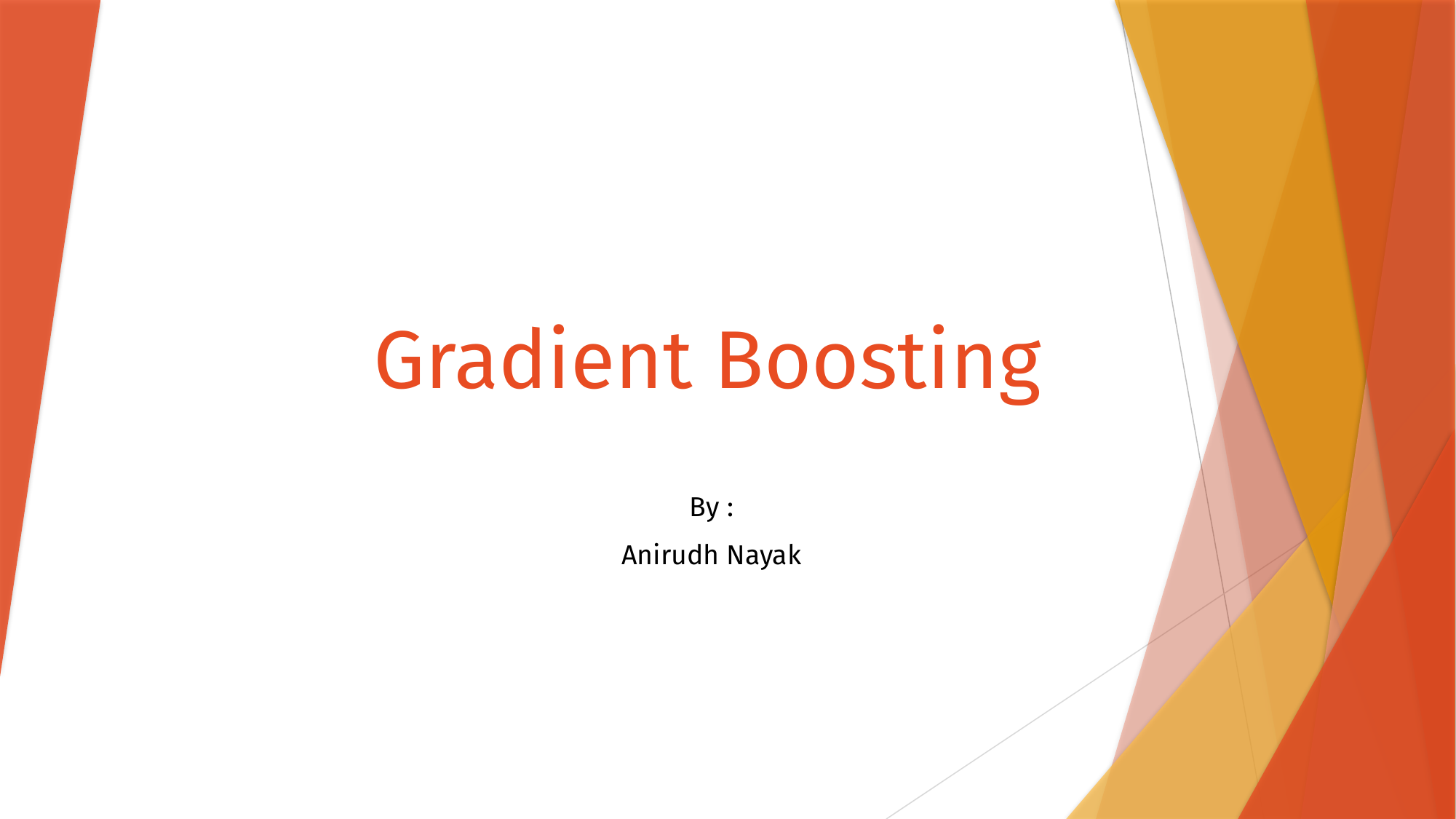

# Gradient Boosting
By :
Anirudh Nayak